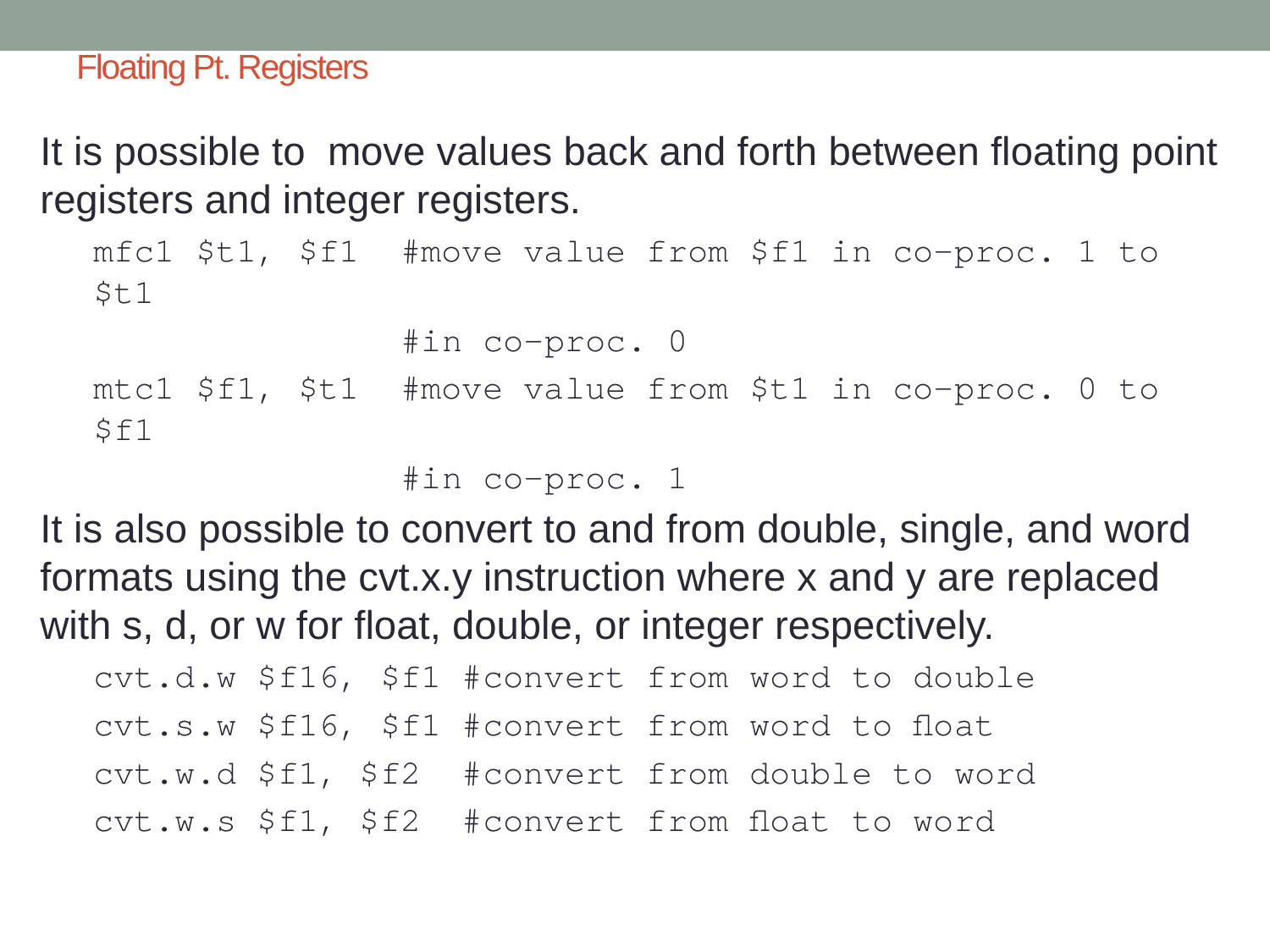

# Floating Pt. Registers
It is possible to  move values back and forth between floating point registers and integer registers.
mfc1 $t1, $f1  #move value from $f1 in co-proc. 1 to $t1
               #in co-proc. 0
mtc1 $f1, $t1  #move value from $t1 in co-proc. 0 to $f1
               #in co-proc. 1
It is also possible to convert to and from double, single, and word formats using the cvt.x.y instruction where x and y are replaced with s, d, or w for float, double, or integer respectively.
cvt.d.w $f16, $f1 #convert from word to double
cvt.s.w $f16, $f1 #convert from word to float
cvt.w.d $f1, $f2  #convert from double to word
cvt.w.s $f1, $f2  #convert from float to word